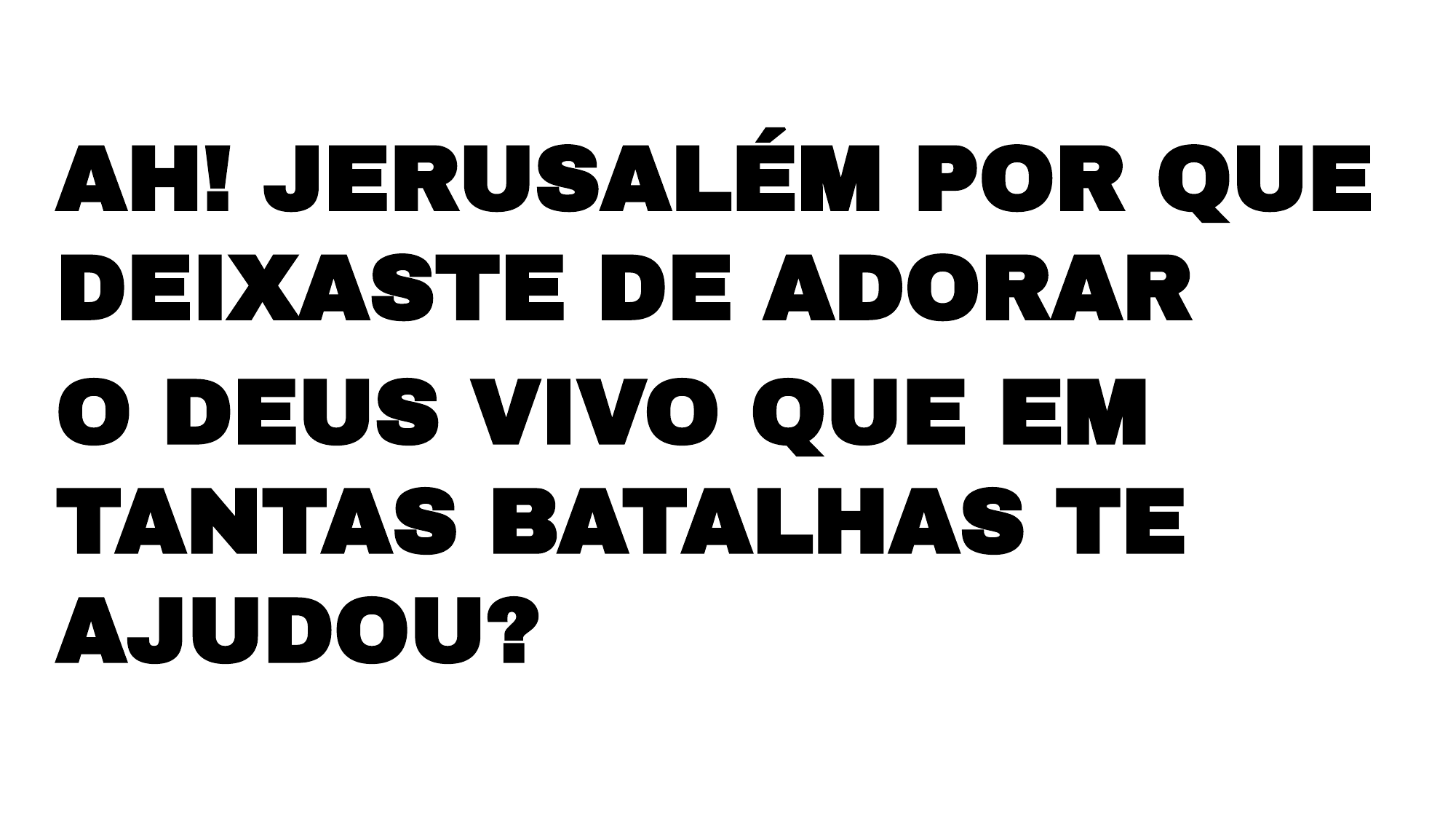

AH! JERUSALÉM POR QUE DEIXASTE DE ADORAR
O DEUS VIVO QUE EM TANTAS BATALHAS TE AJUDOU?